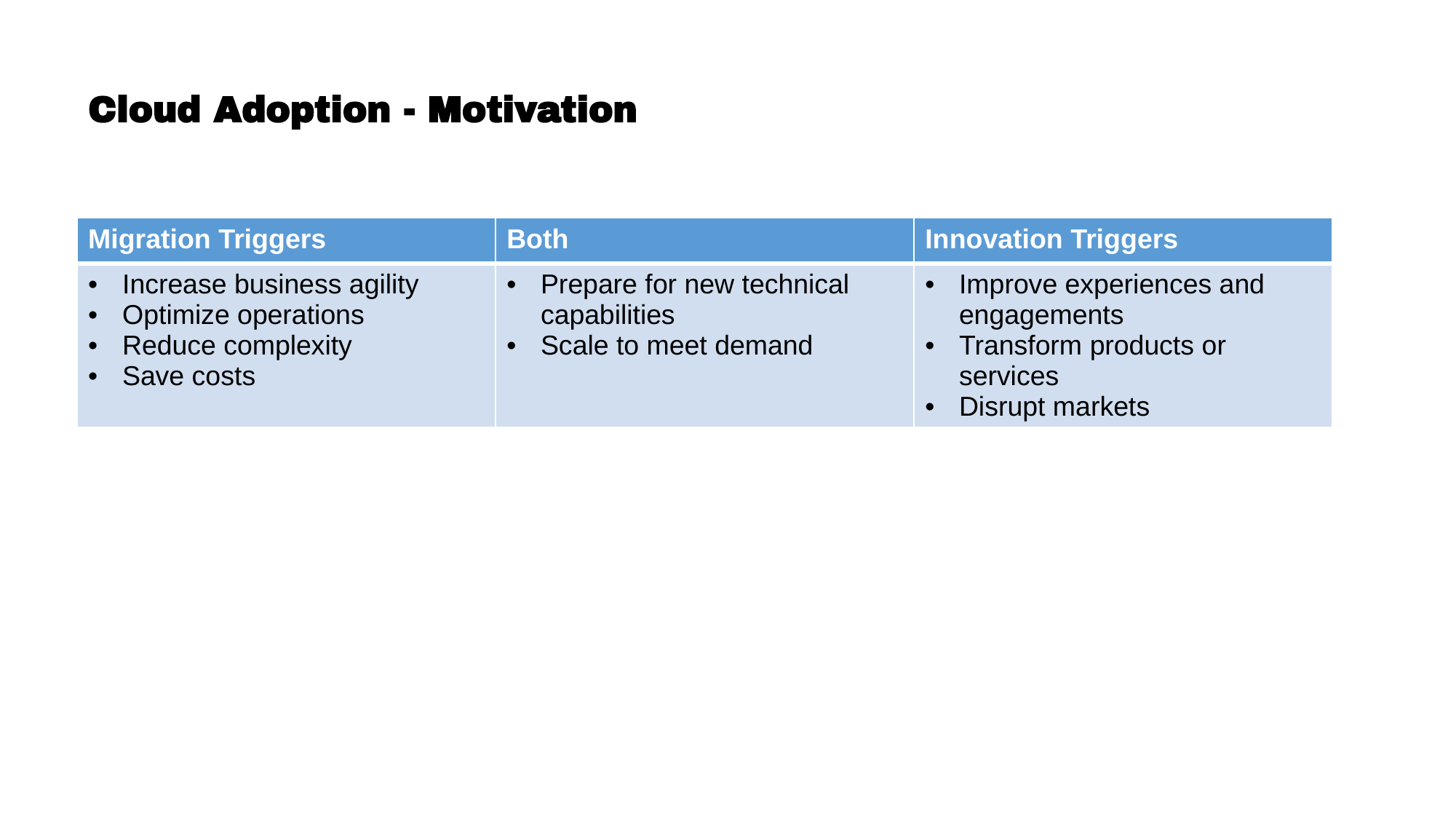

# Cloud Adoption - Motivation
| Migration Triggers | Both | Innovation Triggers |
| --- | --- | --- |
| Increase business agility Optimize operations Reduce complexity Save costs | Prepare for new technical capabilities Scale to meet demand | Improve experiences and engagements Transform products or services Disrupt markets |